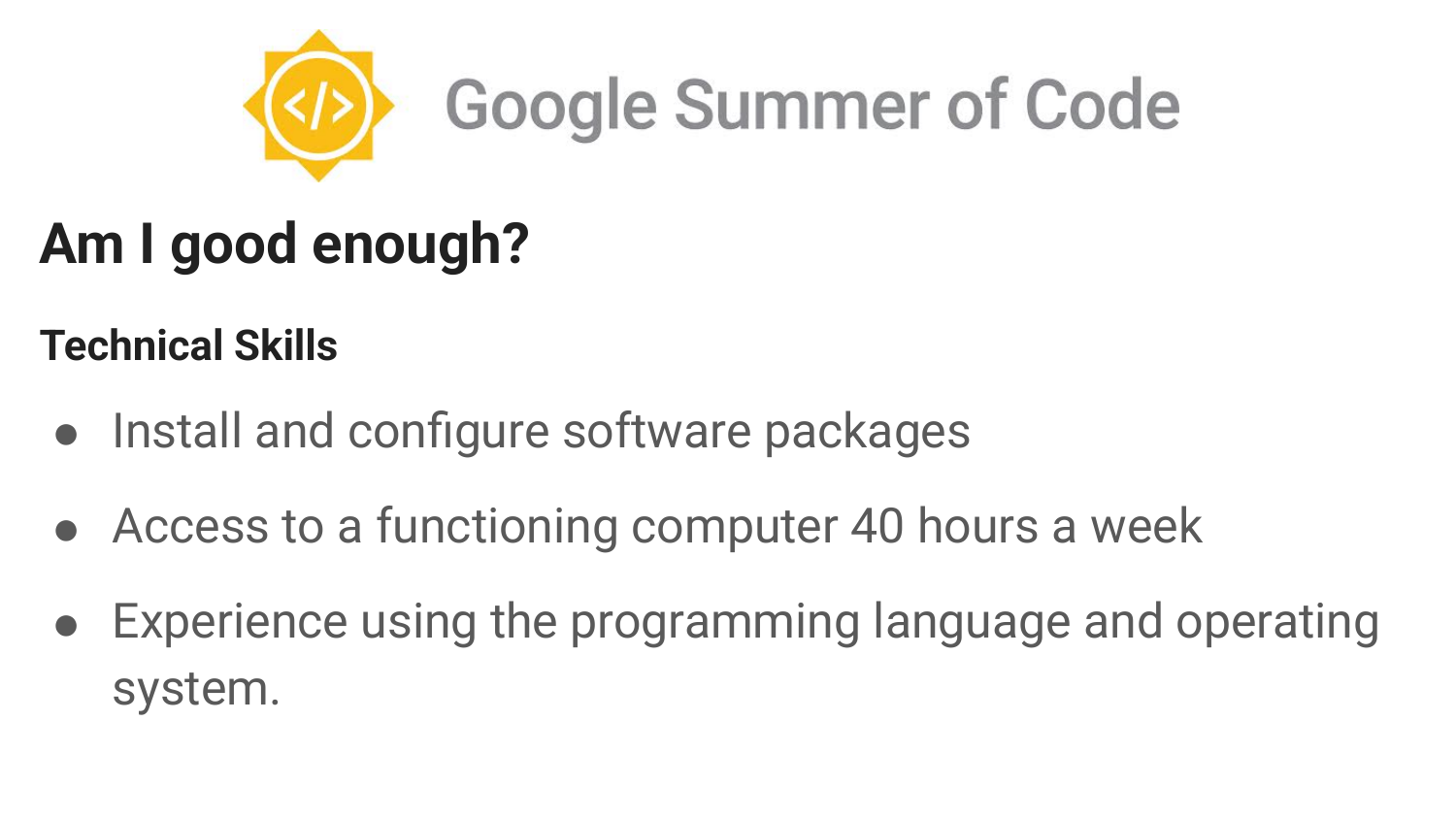

Am I good enough?
Technical Skills
Install and configure software packages
Access to a functioning computer 40 hours a week
Experience using the programming language and operating system.